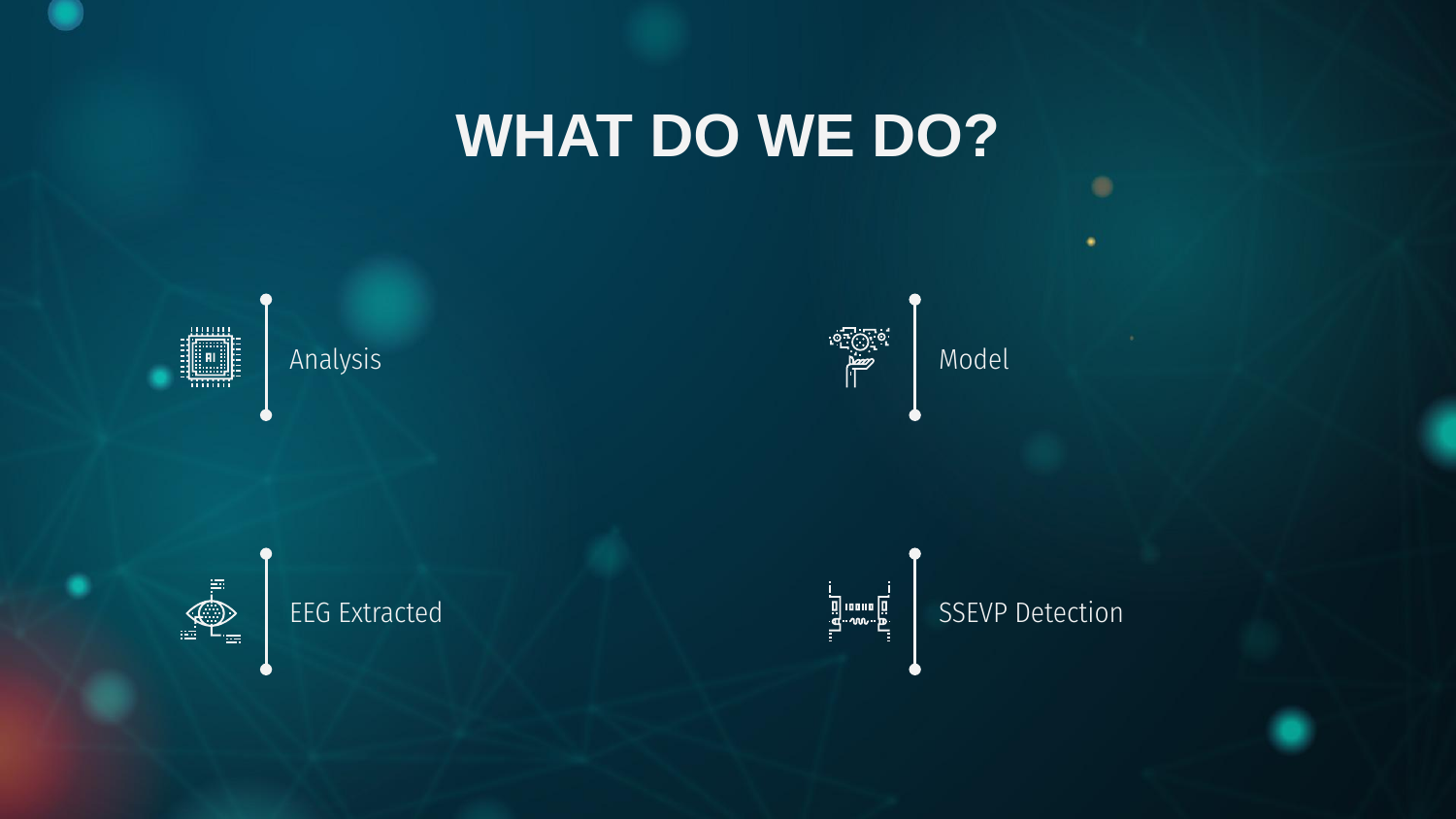

# WHAT DO WE DO?
Analysis
Model

EEG Extracted
SSEVP Detection